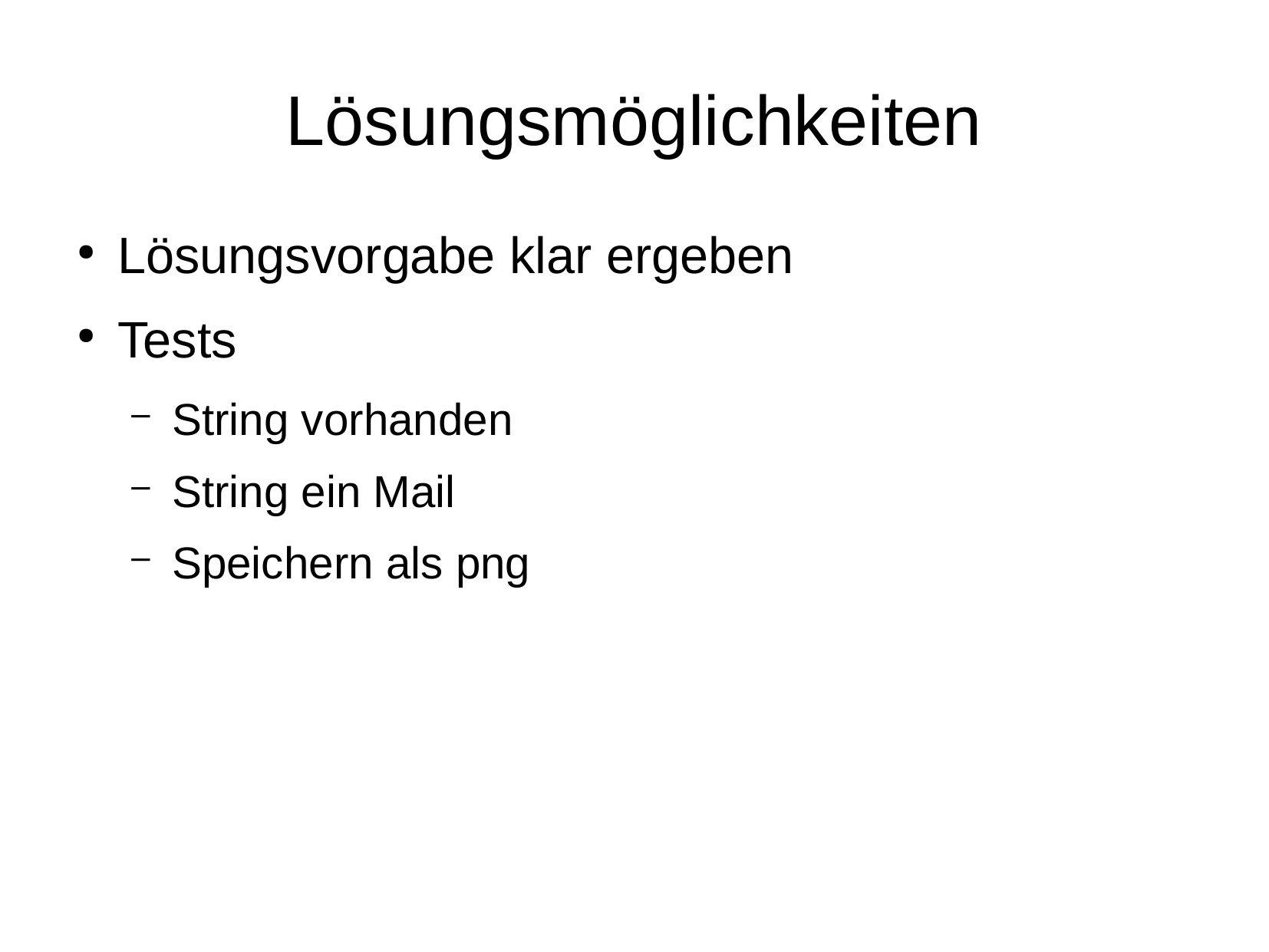

Lösungsmöglichkeiten
Lösungsvorgabe klar ergeben
Tests
String vorhanden
String ein Mail
Speichern als png